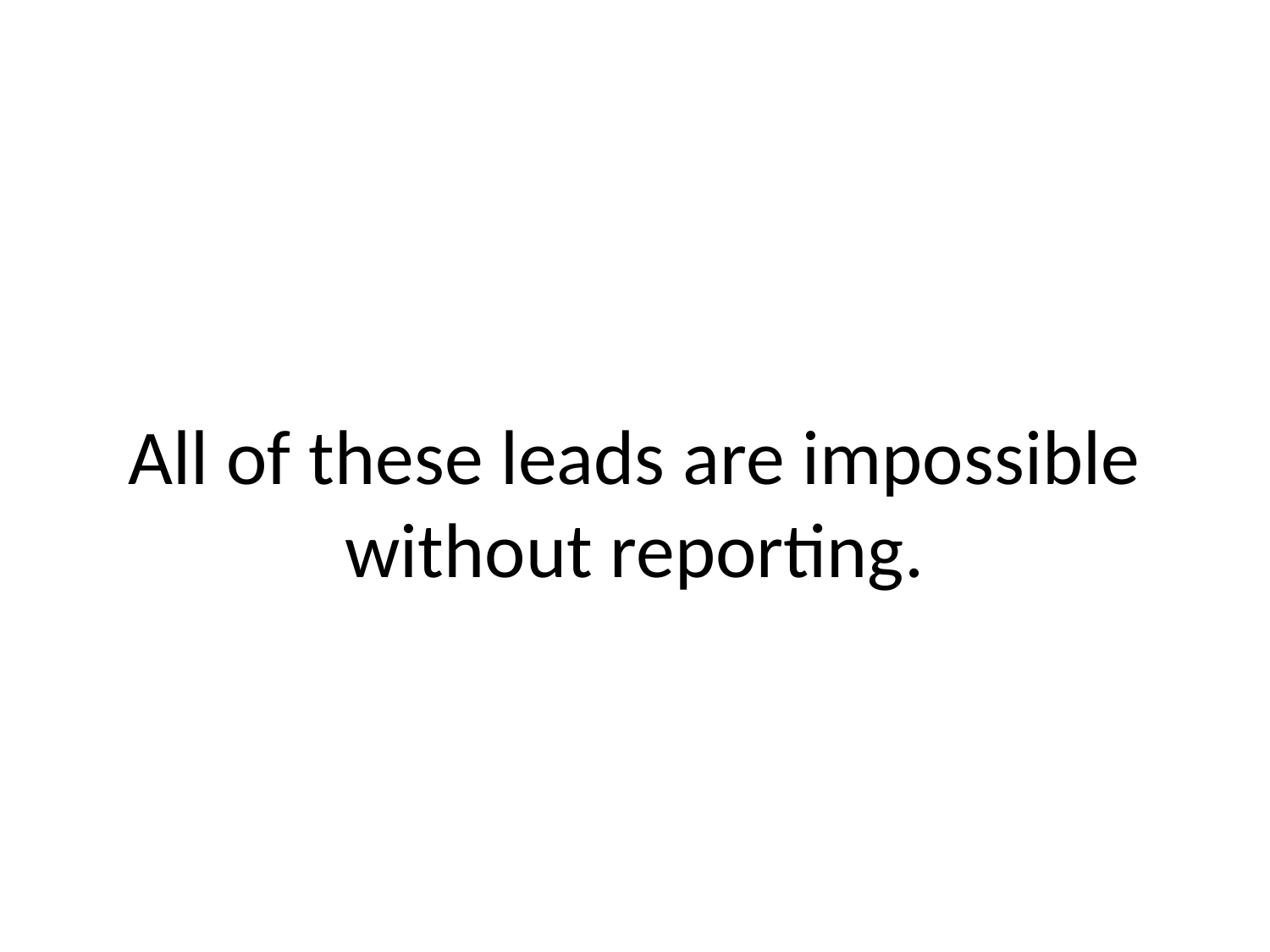

# All of these leads are impossible without reporting.